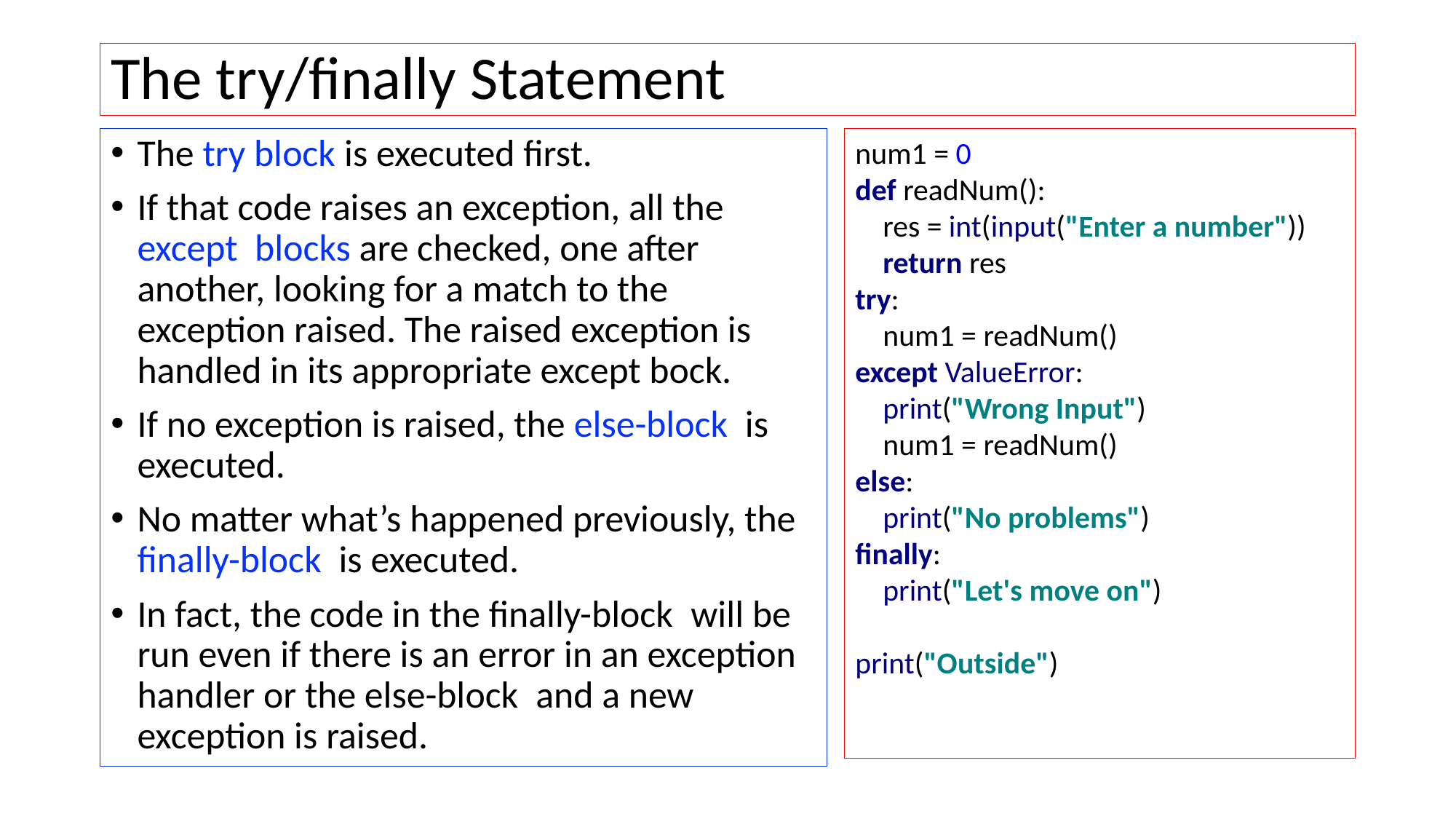

# The try/finally Statement
The try block is executed first.
If that code raises an exception, all the except  blocks are checked, one after another, looking for a match to the exception raised. The raised exception is handled in its appropriate except bock.
If no exception is raised, the else-block  is executed.
No matter what’s happened previously, the finally-block  is executed.
In fact, the code in the finally-block  will be run even if there is an error in an exception handler or the else-block  and a new exception is raised.
num1 = 0
def readNum():
    res = int(input("Enter a number"))
    return res
try:
    num1 = readNum()
except ValueError:
    print("Wrong Input")
    num1 = readNum()
else:
    print("No problems")
finally:
    print("Let's move on")
print("Outside")